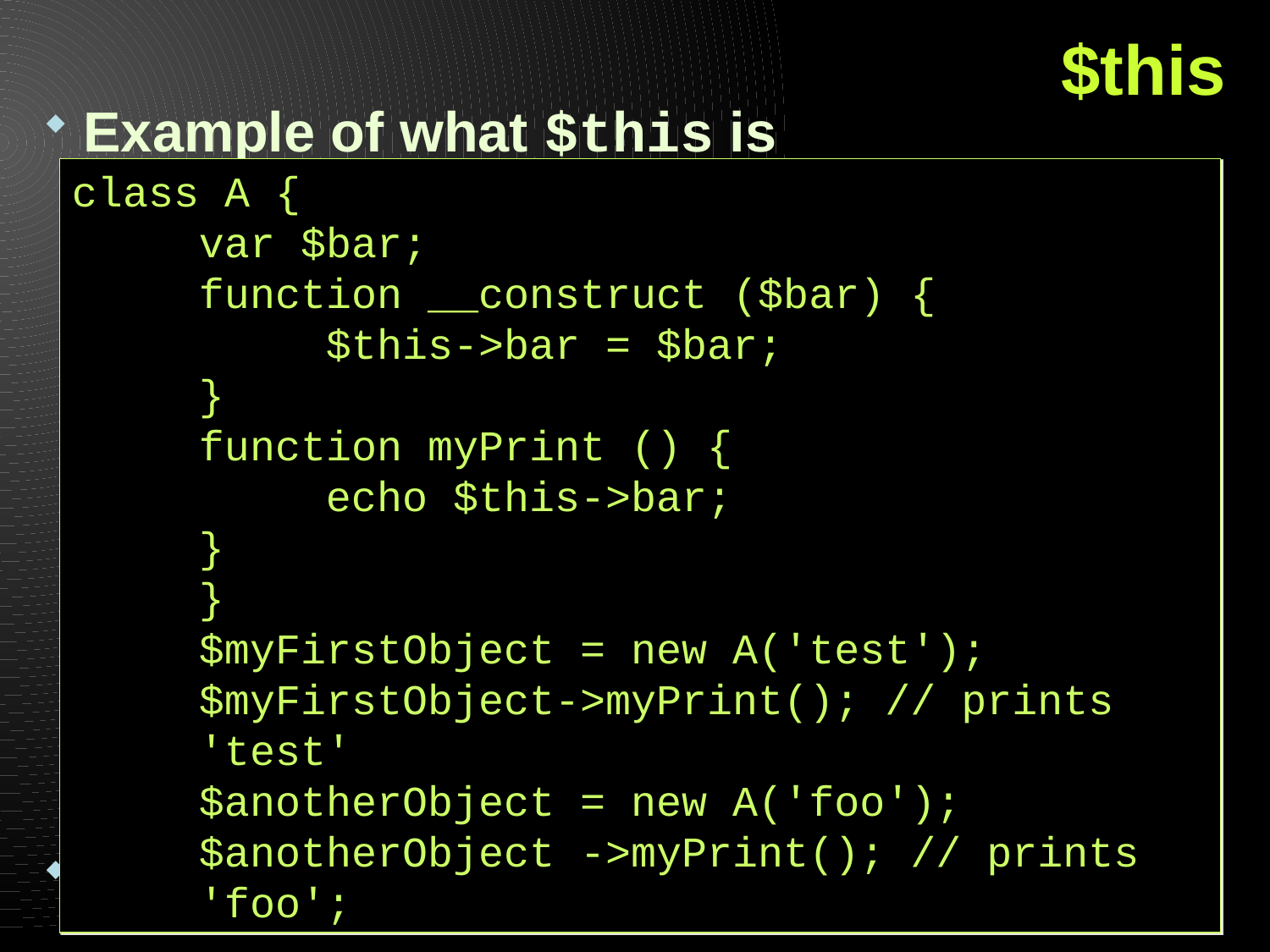

# $this
Example of what $this is

Can be used to access methods too
class A {
	var $bar;
	function __construct ($bar) {
		$this->bar = $bar;
	}
	function myPrint () {
		echo $this->bar;
}
}
$myFirstObject = new A('test');
$myFirstObject->myPrint(); // prints 'test'
$anotherObject = new A('foo');
$anotherObject ->myPrint(); // prints 'foo';